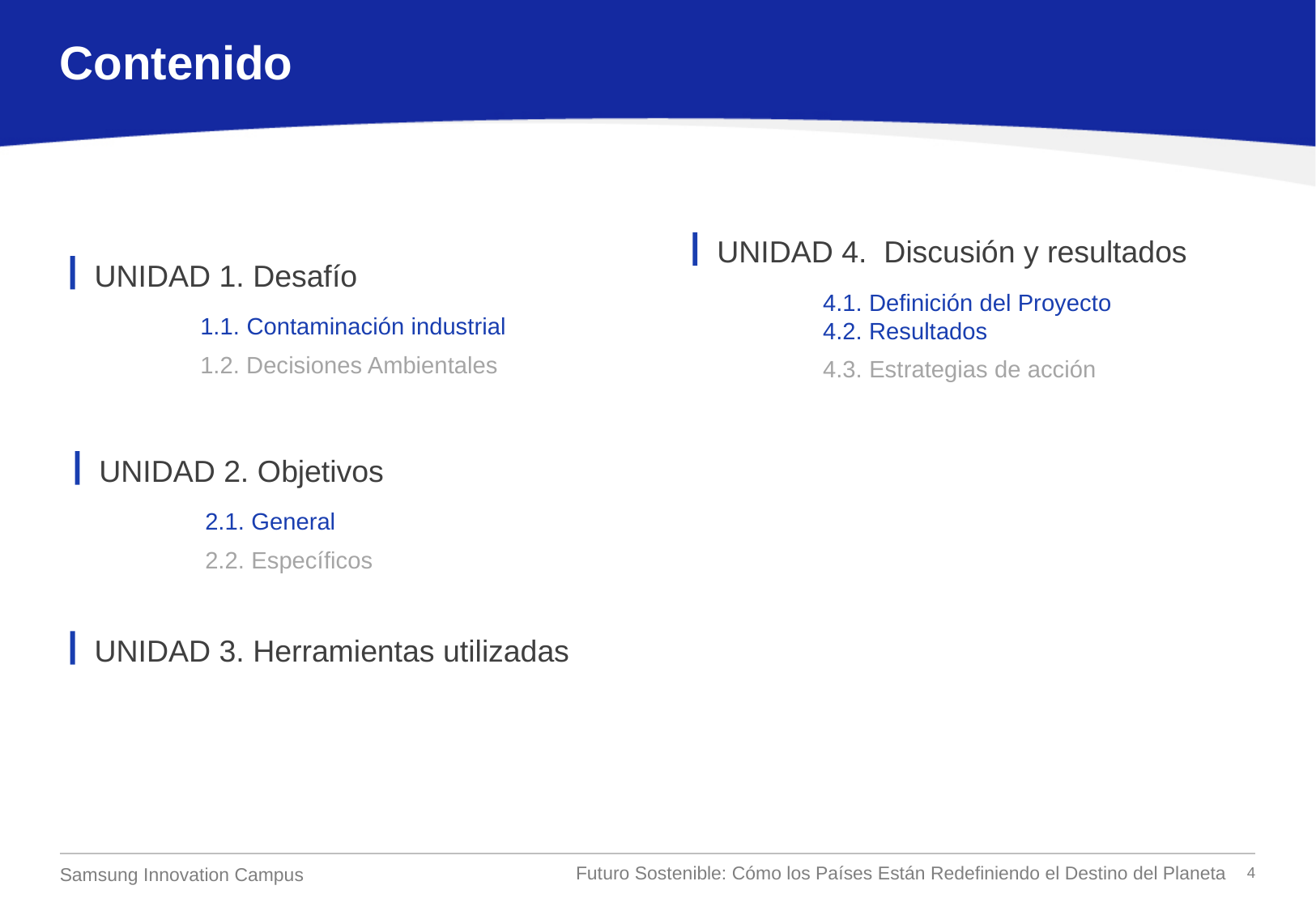

Contenido

UNIDAD 4.  Discusión y resultados
4.1. Definición del Proyecto
4.2. Resultados
4.3. Estrategias de acción

UNIDAD 1. Desafío
1.1. Contaminación industrial
1.2. Decisiones Ambientales

UNIDAD 2. Objetivos
2.1. General
2.2. Específicos

UNIDAD 3. Herramientas utilizadas

Futuro Sostenible: Cómo los Países Están Redefiniendo el Destino del Planeta